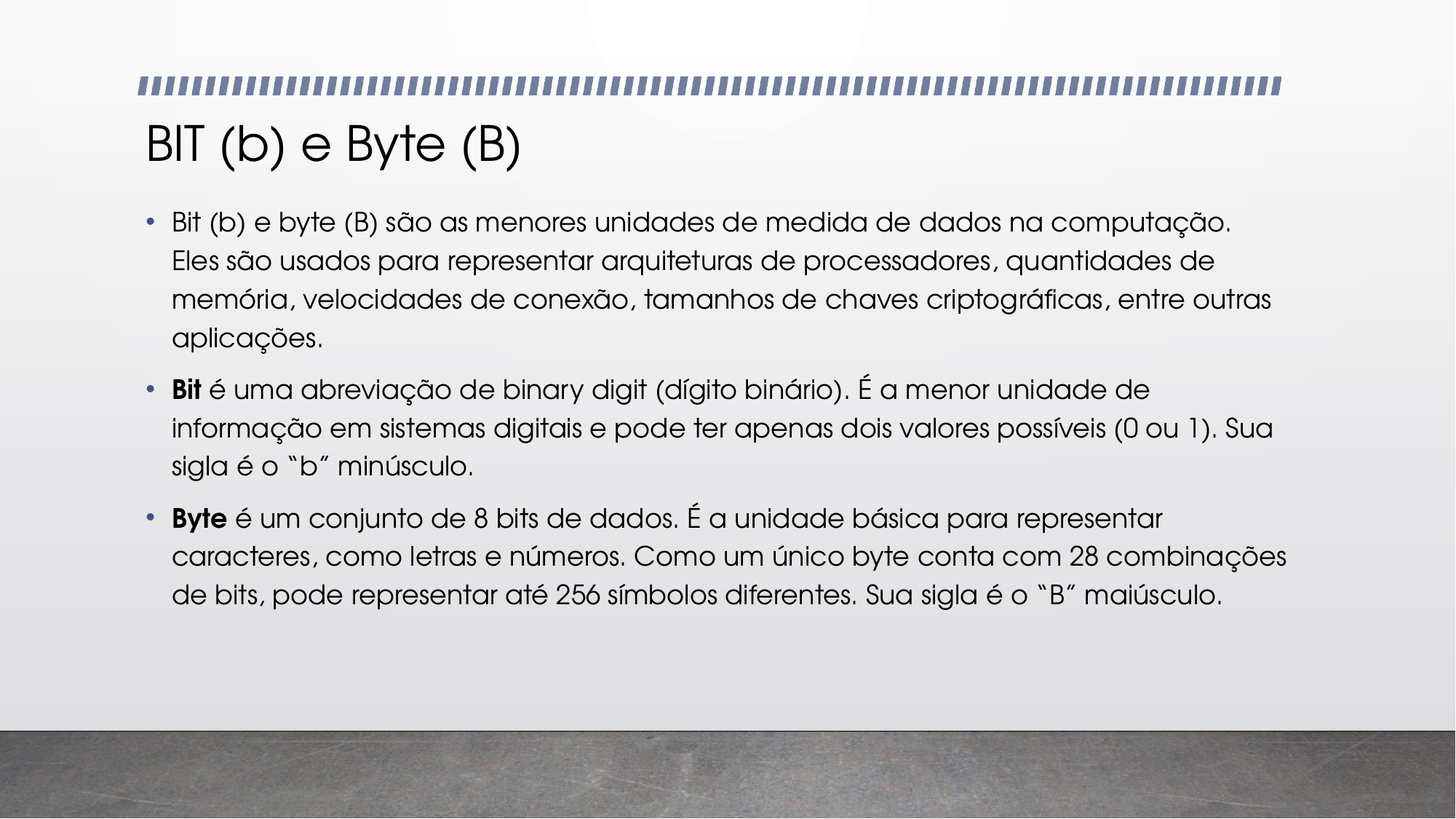

# BIT (b) e Byte (B)
Bit (b) e byte (B) são as menores unidades de medida de dados na computação. Eles são usados para representar arquiteturas de processadores, quantidades de memória, velocidades de conexão, tamanhos de chaves criptográficas, entre outras aplicações.
Bit é uma abreviação de binary digit (dígito binário). É a menor unidade de informação em sistemas digitais e pode ter apenas dois valores possíveis (0 ou 1). Sua sigla é o “b” minúsculo.
Byte é um conjunto de 8 bits de dados. É a unidade básica para representar caracteres, como letras e números. Como um único byte conta com 28 combinações de bits, pode representar até 256 símbolos diferentes. Sua sigla é o “B” maiúsculo.